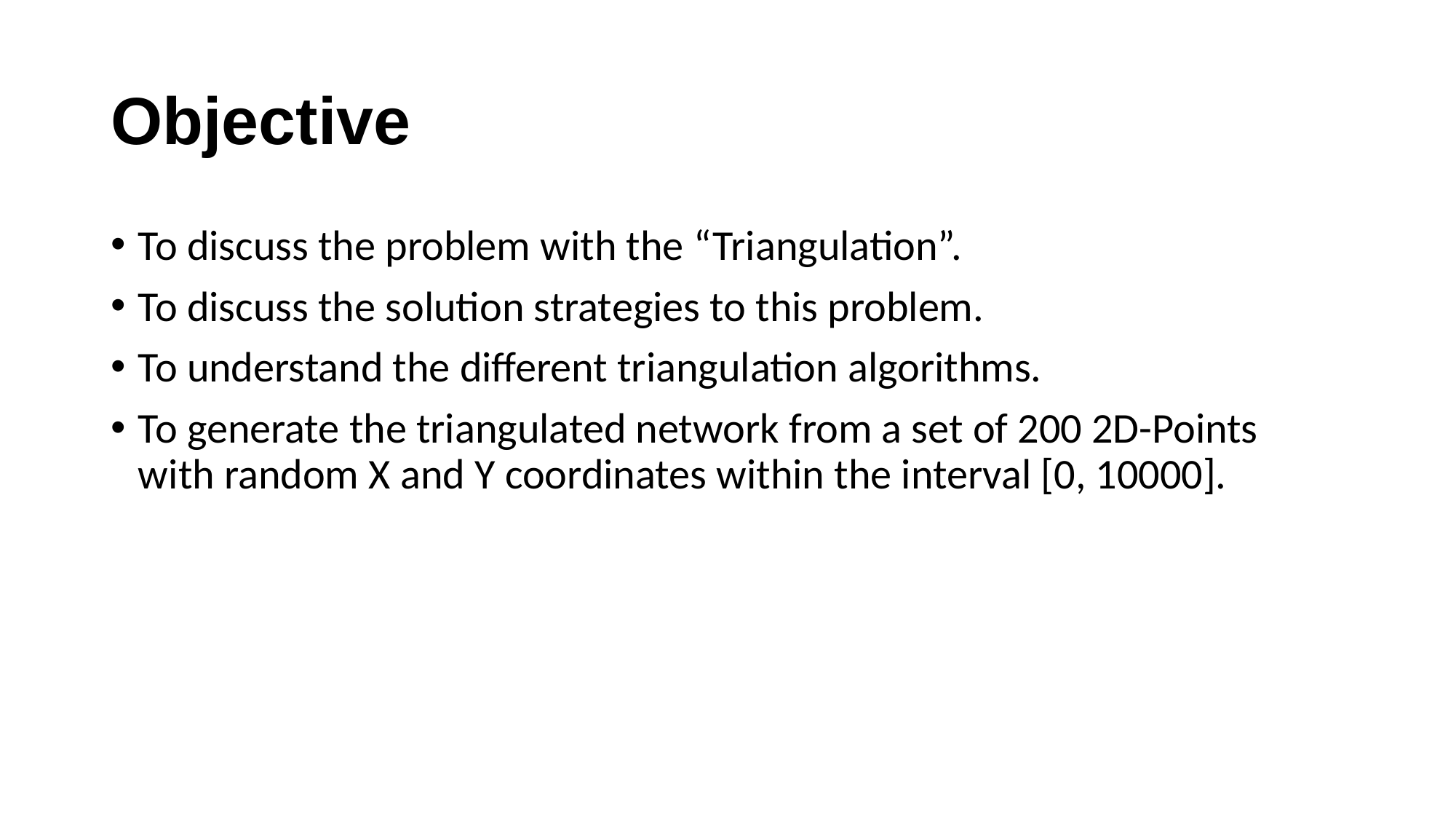

# Objective
To discuss the problem with the “Triangulation”.
To discuss the solution strategies to this problem.
To understand the different triangulation algorithms.
To generate the triangulated network from a set of 200 2D-Points with random X and Y coordinates within the interval [0, 10000].